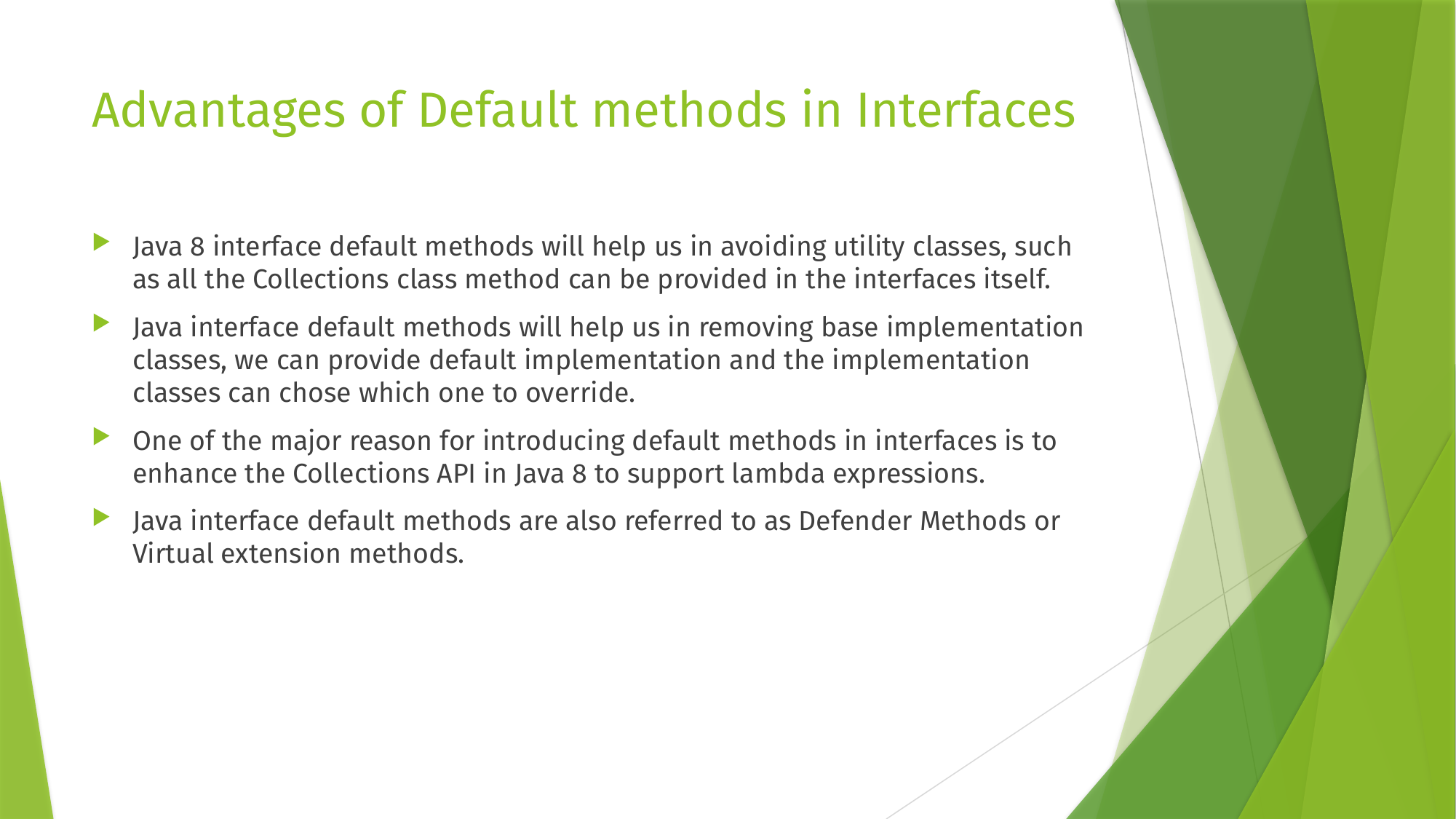

# Advantages of Default methods in Interfaces
Java 8 interface default methods will help us in avoiding utility classes, such as all the Collections class method can be provided in the interfaces itself.
Java interface default methods will help us in removing base implementation classes, we can provide default implementation and the implementation classes can chose which one to override.
One of the major reason for introducing default methods in interfaces is to enhance the Collections API in Java 8 to support lambda expressions.
Java interface default methods are also referred to as Defender Methods or Virtual extension methods.